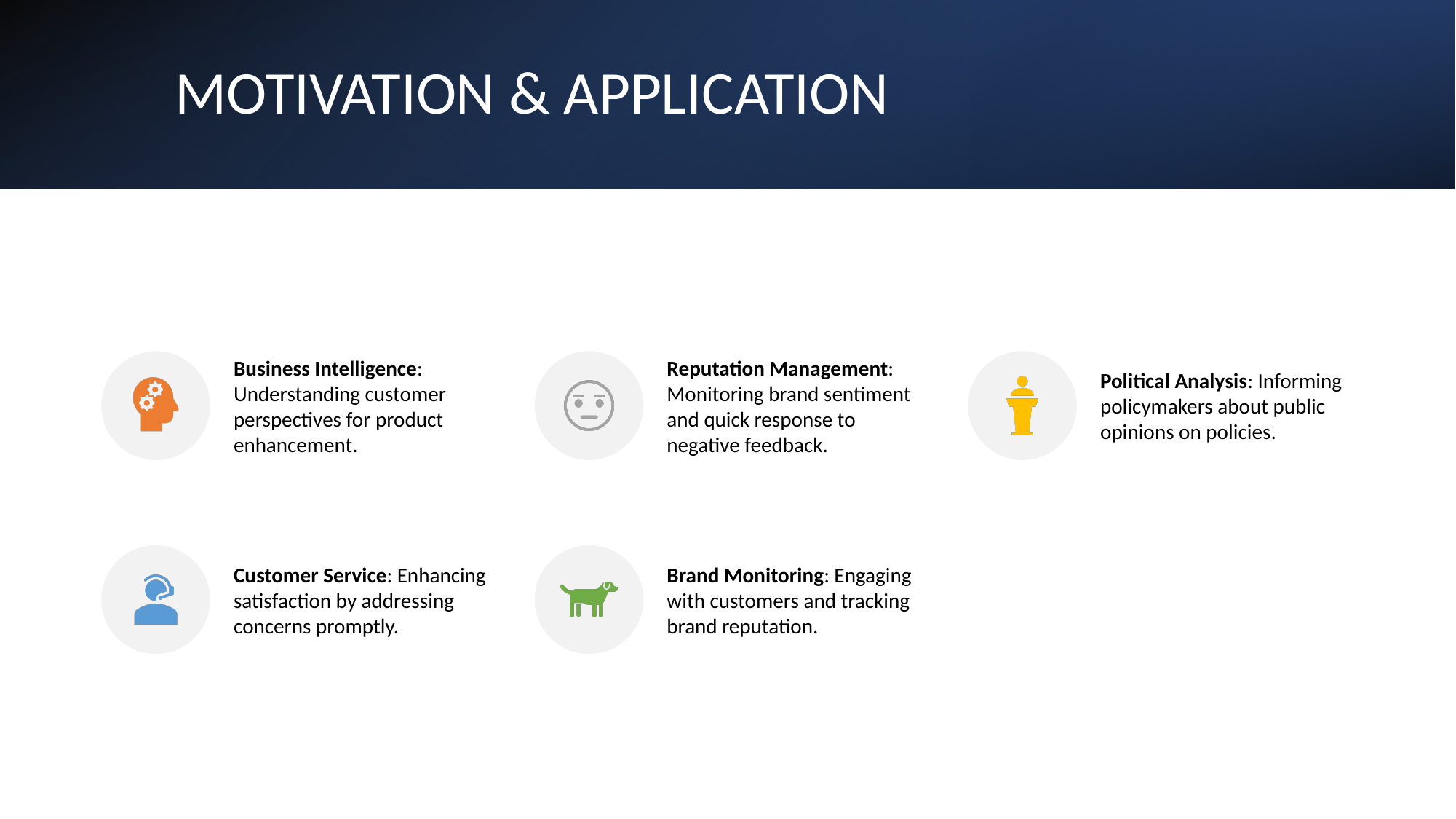

# MOTIVATION & APPLICATION
Business Intelligence: Understanding customer perspectives for product enhancement.
Reputation Management: Monitoring brand sentiment and quick response to negative feedback.
Political Analysis: Informing policymakers about public opinions on policies.
Customer Service: Enhancing satisfaction by addressing concerns promptly.
Brand Monitoring: Engaging with customers and tracking brand reputation.